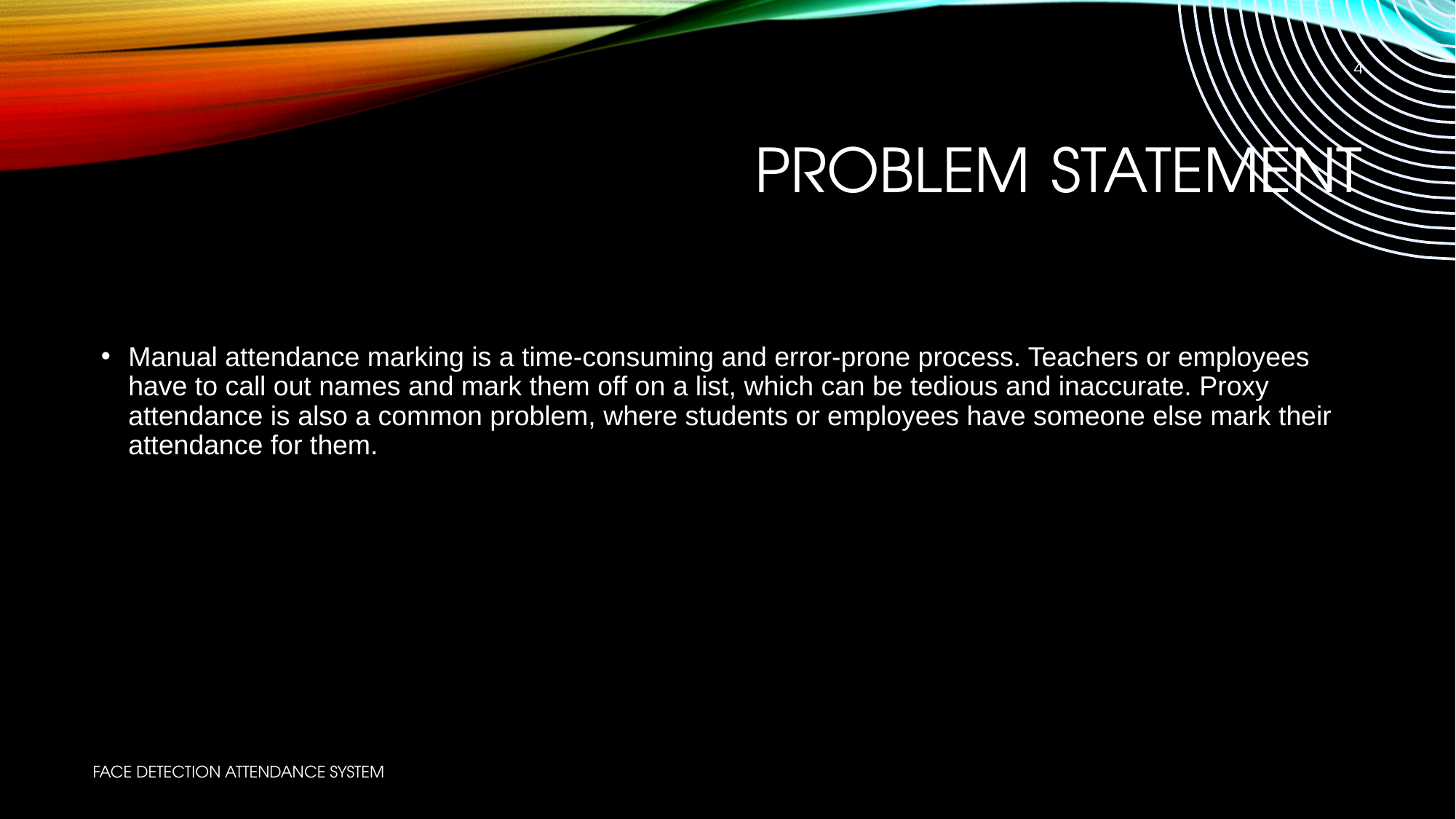

4
# Problem statement
Manual attendance marking is a time-consuming and error-prone process. Teachers or employees have to call out names and mark them off on a list, which can be tedious and inaccurate. Proxy attendance is also a common problem, where students or employees have someone else mark their attendance for them.
FACE DETECTION ATTENDANCE SYSTEM